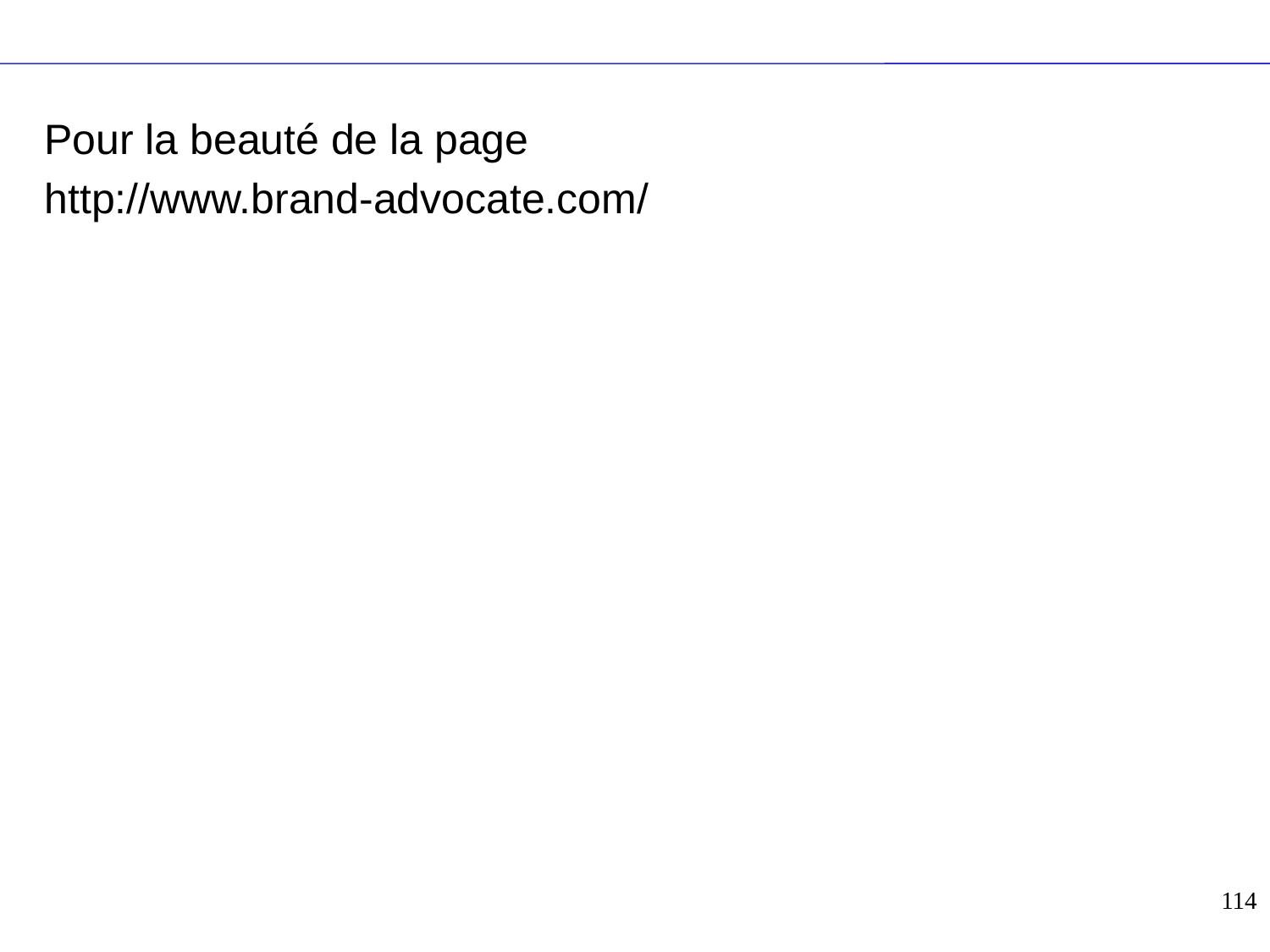

#
Pour la beauté de la page
http://www.brand-advocate.com/
114